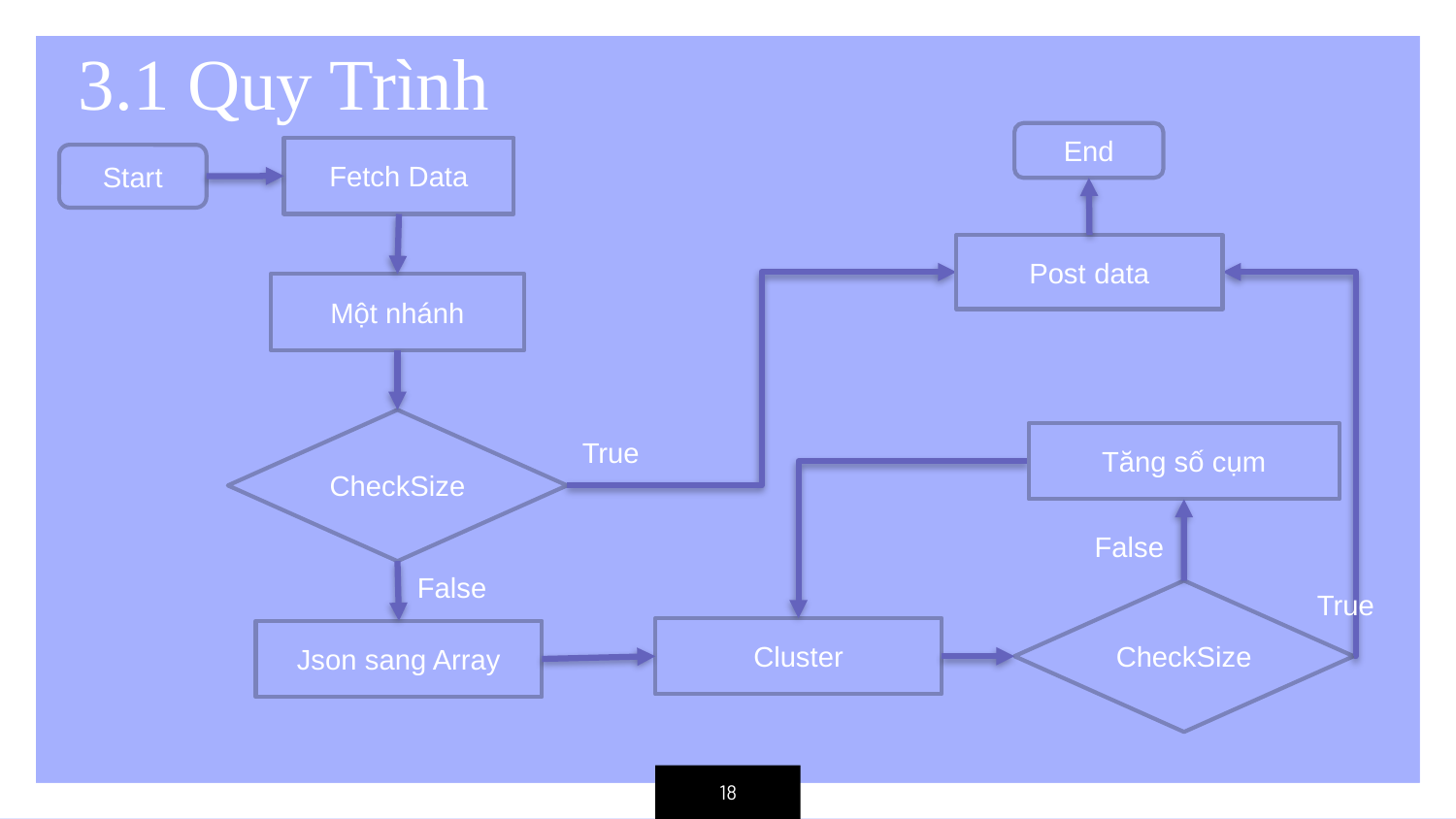

3.1 Quy Trình
End
Fetch Data
Start
Post data
Một nhánh
CheckSize
Tăng số cụm
True
False
False
CheckSize
True
Cluster
Json sang Array
18